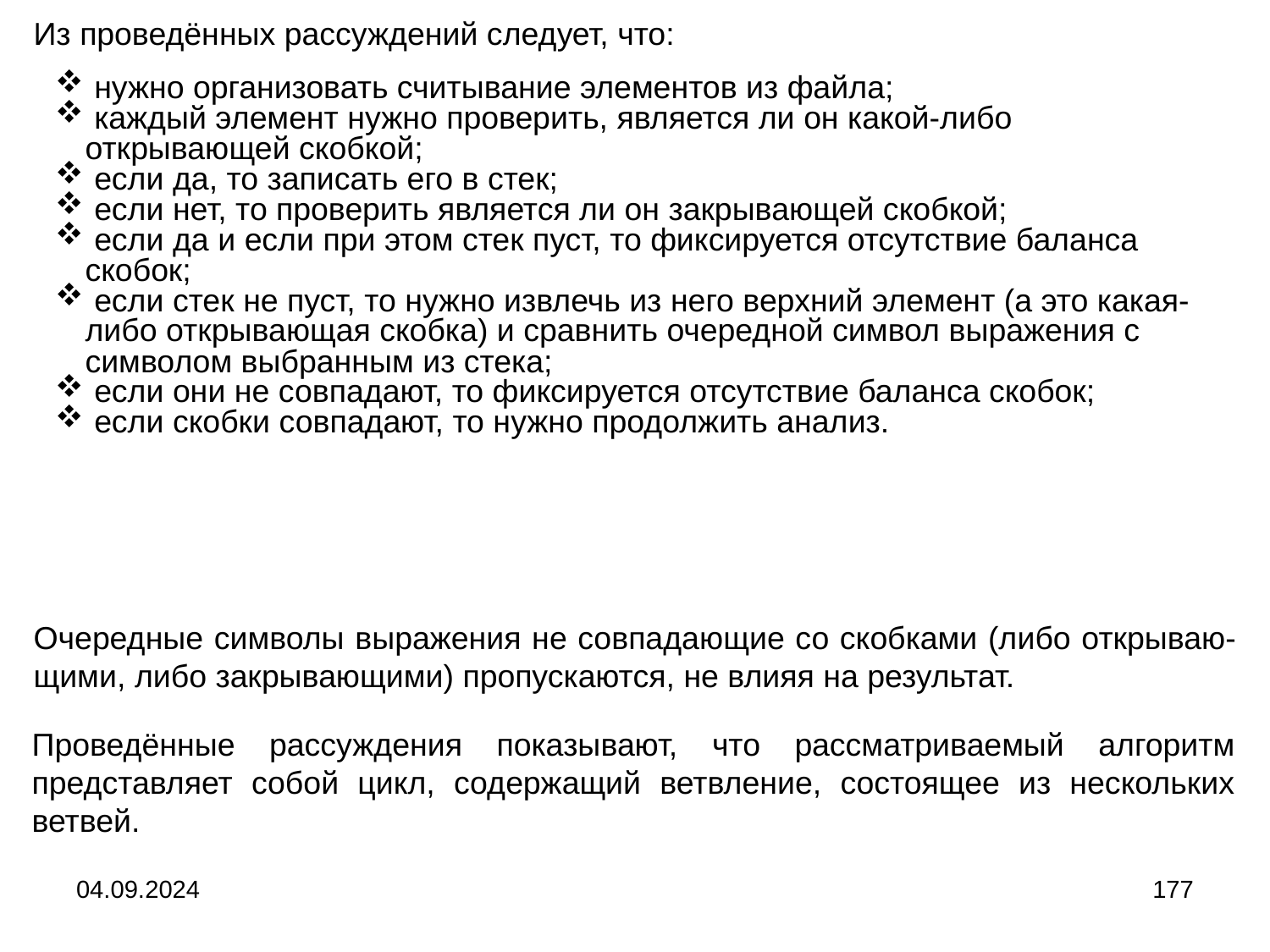

Из проведённых рассуждений следует, что:
 нужно организовать считывание элементов из файла;
 каждый элемент нужно проверить, является ли он какой-либо открывающей скобкой;
 если да, то записать его в стек;
 если нет, то проверить является ли он закрывающей скобкой;
 если да и если при этом стек пуст, то фиксируется отсутствие баланса скобок;
 если стек не пуст, то нужно извлечь из него верхний элемент (а это какая-либо открывающая скобка) и сравнить очередной символ выражения с символом выбранным из стека;
 если они не совпадают, то фиксируется отсутствие баланса скобок;
 если скобки совпадают, то нужно продолжить анализ.
Очередные символы выражения не совпадающие со скобками (либо открываю-щими, либо закрывающими) пропускаются, не влияя на результат.

Проведённые рассуждения показывают, что рассматриваемый алгоритм представляет собой цикл, содержащий ветвление, состоящее из нескольких ветвей.
04.09.2024
177